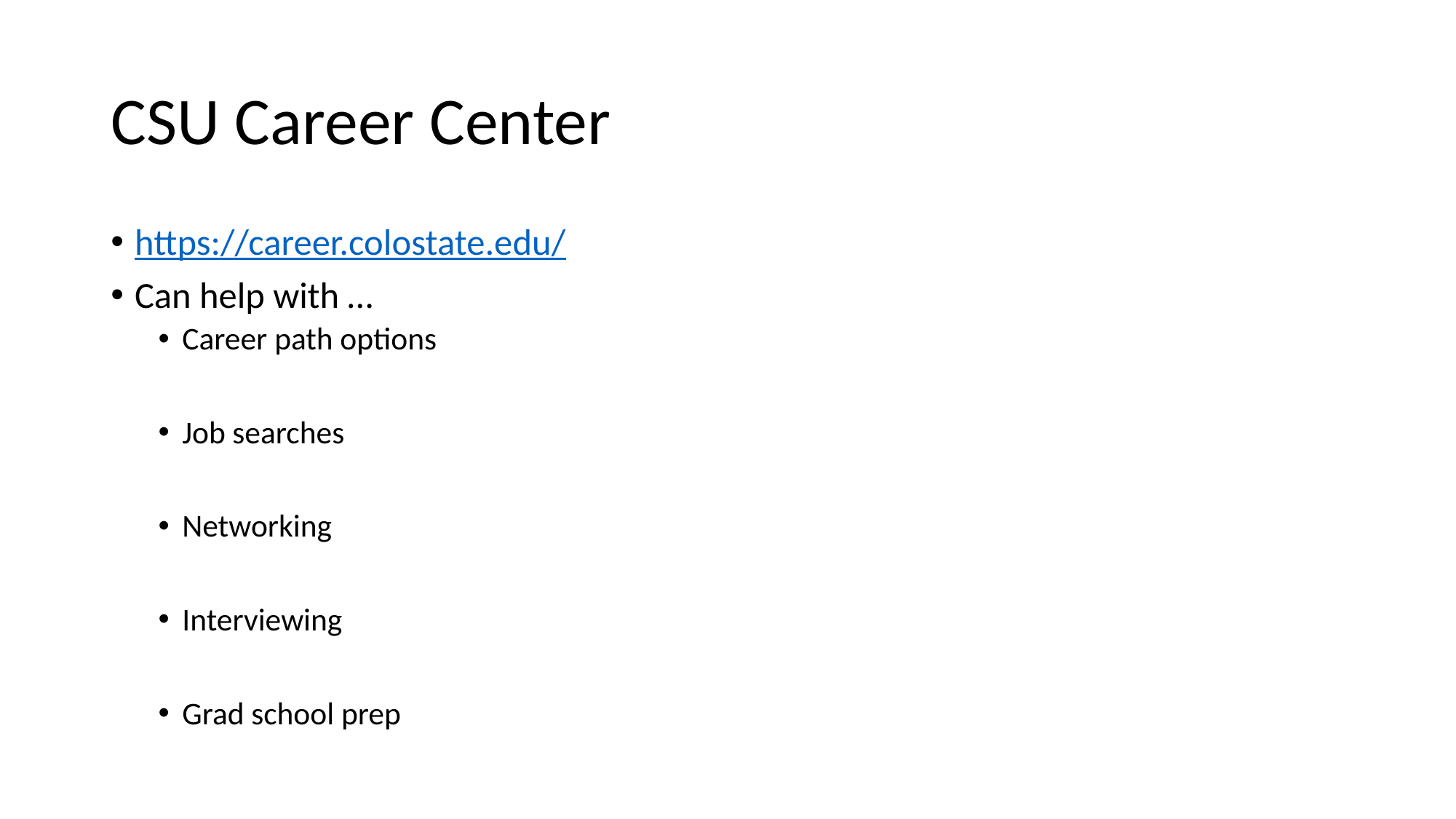

# CSU Career Center
https://career.colostate.edu/
Can help with …
Career path options

Job searches

Networking

Interviewing

Grad school prep